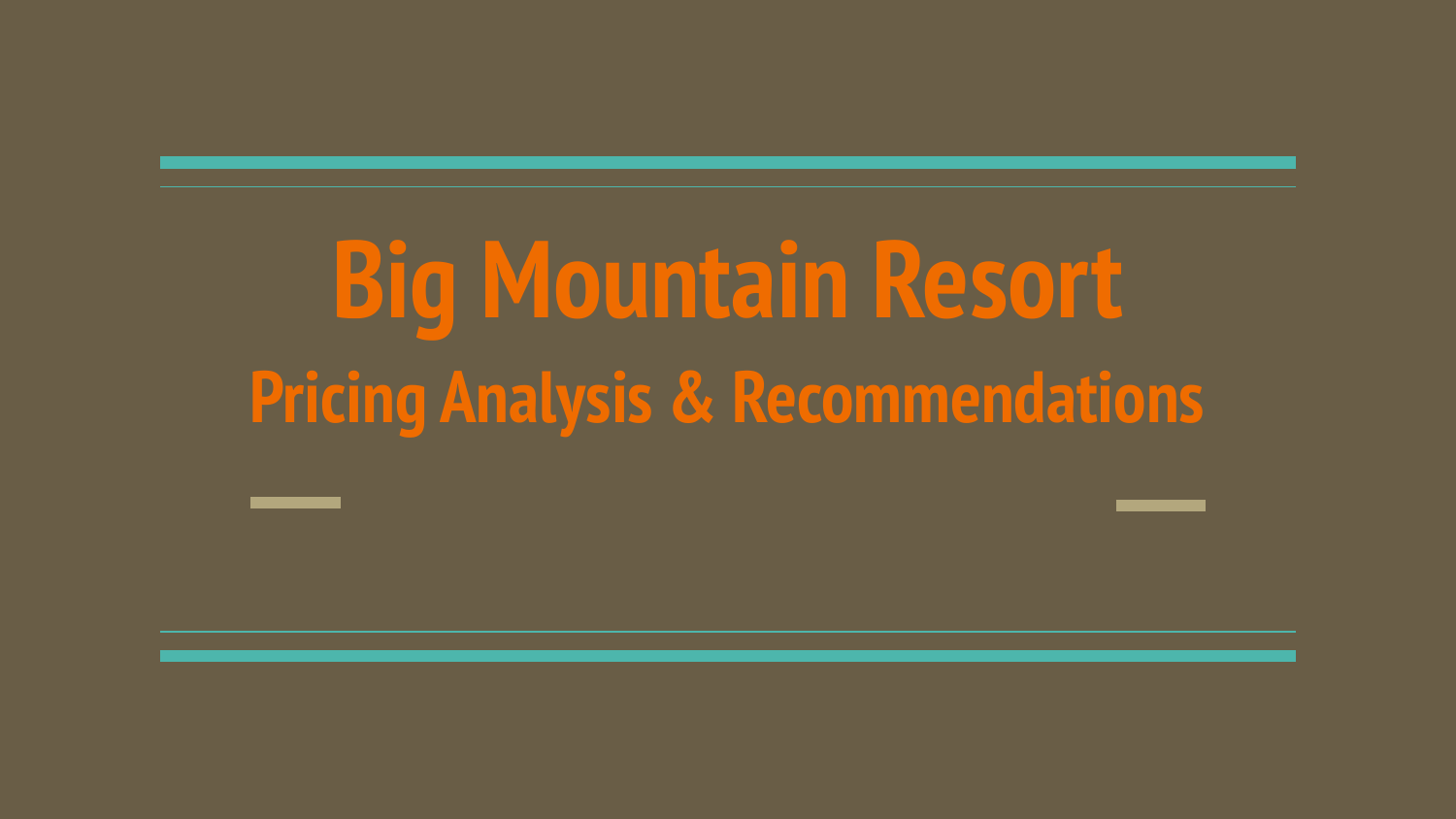

# Big Mountain Resort Pricing Analysis & Recommendations